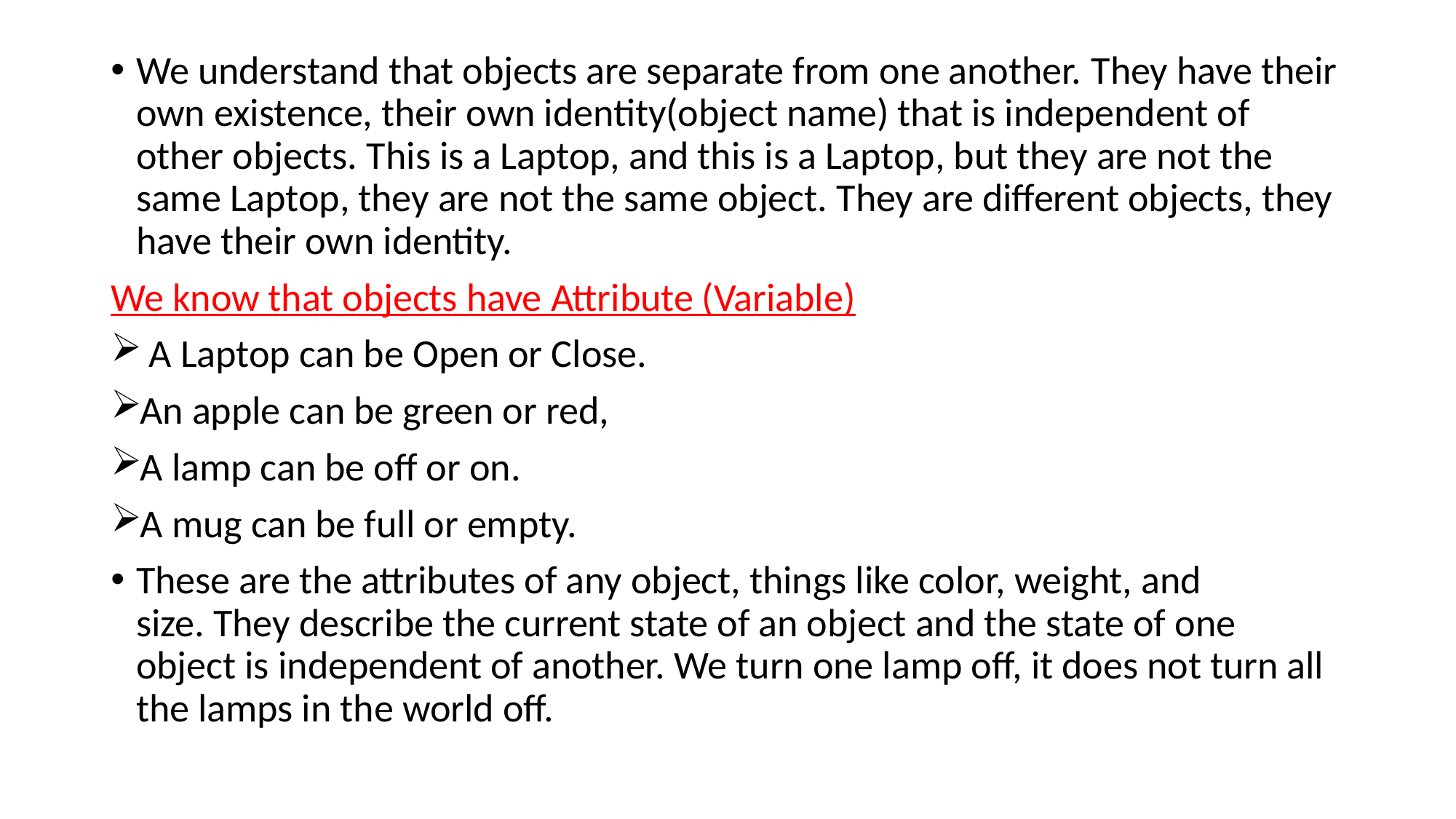

We understand that objects are separate from one another. They have their own existence, their own identity(object name) that is independent of other objects. This is a Laptop, and this is a Laptop, but they are not the same Laptop, they are not the same object. They are different objects, they have their own identity.
We know that objects have Attribute (Variable)
 A Laptop can be Open or Close.
An apple can be green or red,
A lamp can be off or on.
A mug can be full or empty.
These are the attributes of any object, things like color, weight, and size. They describe the current state of an object and the state of one object is independent of another. We turn one lamp off, it does not turn all the lamps in the world off.